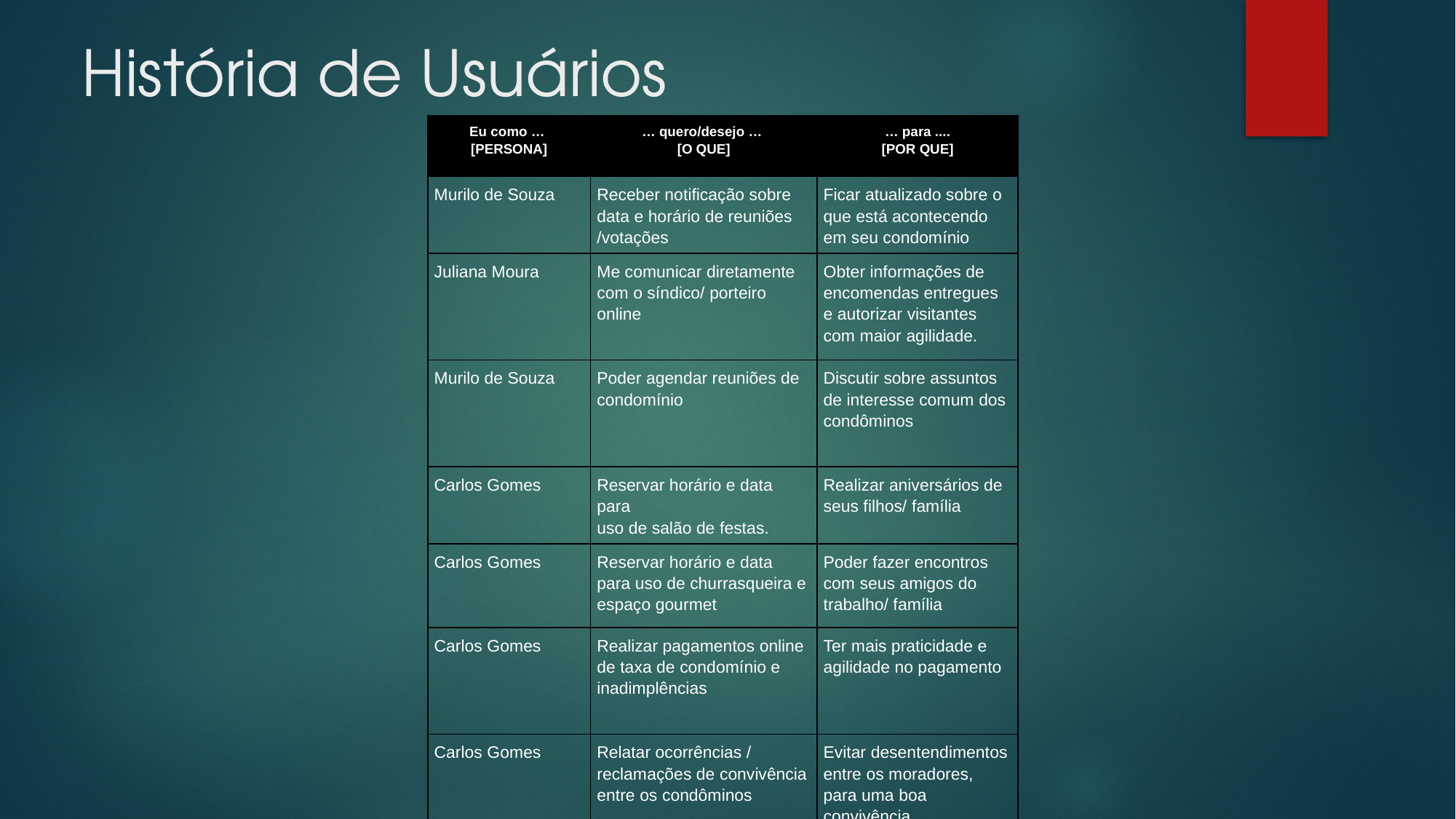

# História de Usuários
| Eu como … [PERSONA] | … quero/desejo … [O QUE] | … para .... [POR QUE] |
| --- | --- | --- |
| Murilo de Souza | Receber notificação sobre data e horário de reuniões /votações | Ficar atualizado sobre o que está acontecendo em seu condomínio |
| Juliana Moura | Me comunicar diretamente com o síndico/ porteiro online | Obter informações de encomendas entregues e autorizar visitantes com maior agilidade. |
| Murilo de Souza | Poder agendar reuniões de condomínio | Discutir sobre assuntos de interesse comum dos condôminos |
| Carlos Gomes | Reservar horário e data para uso de salão de festas. | Realizar aniversários de seus filhos/ família |
| Carlos Gomes | Reservar horário e data para uso de churrasqueira e espaço gourmet | Poder fazer encontros com seus amigos do trabalho/ família |
| Carlos Gomes | Realizar pagamentos online de taxa de condomínio e inadimplências | Ter mais praticidade e agilidade no pagamento |
| Carlos Gomes | Relatar ocorrências / reclamações de convivência entre os condôminos | Evitar desentendimentos entre os moradores, para uma boa convivência |